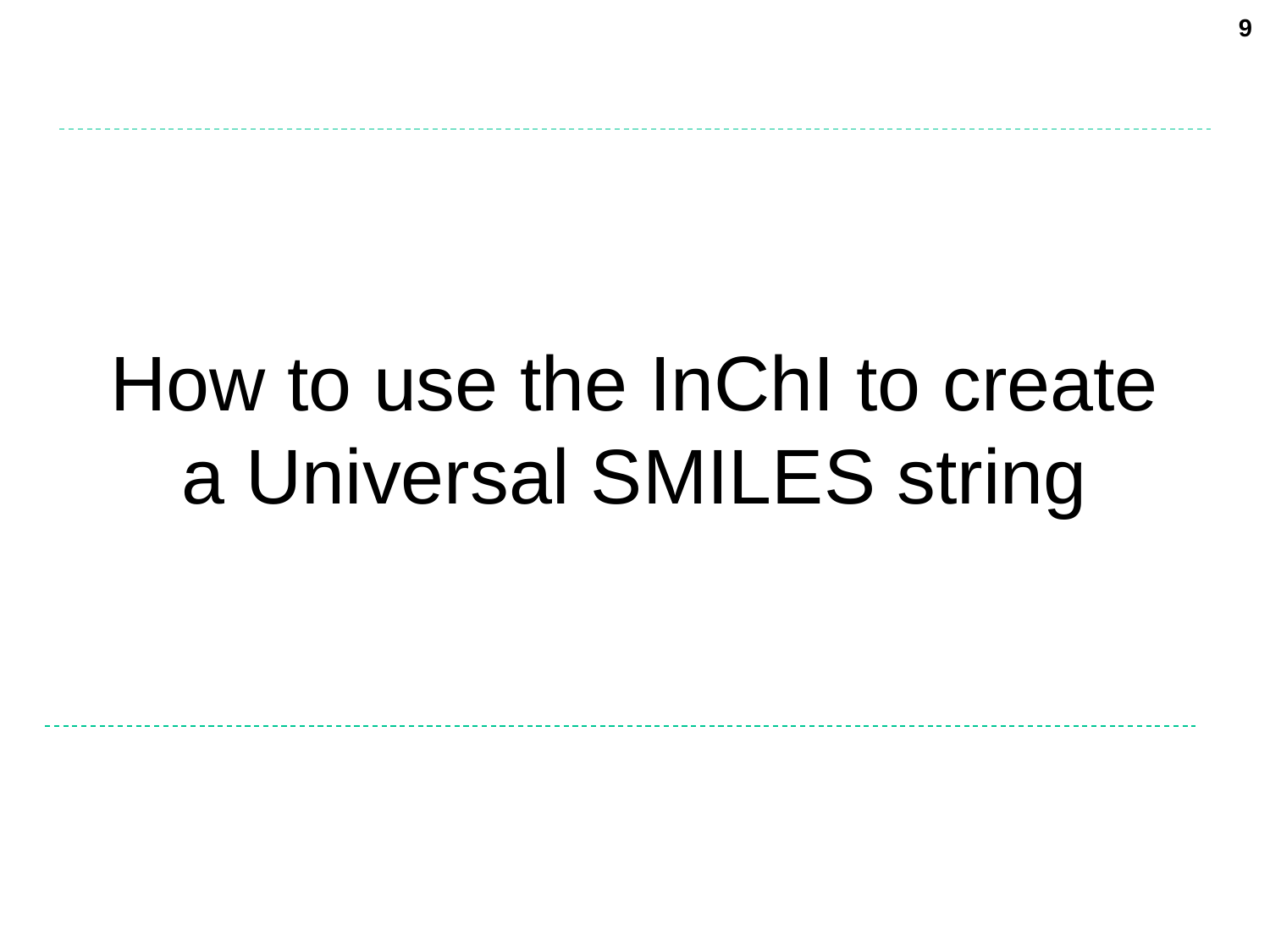

9
# How to use the InChI to create a Universal SMILES string